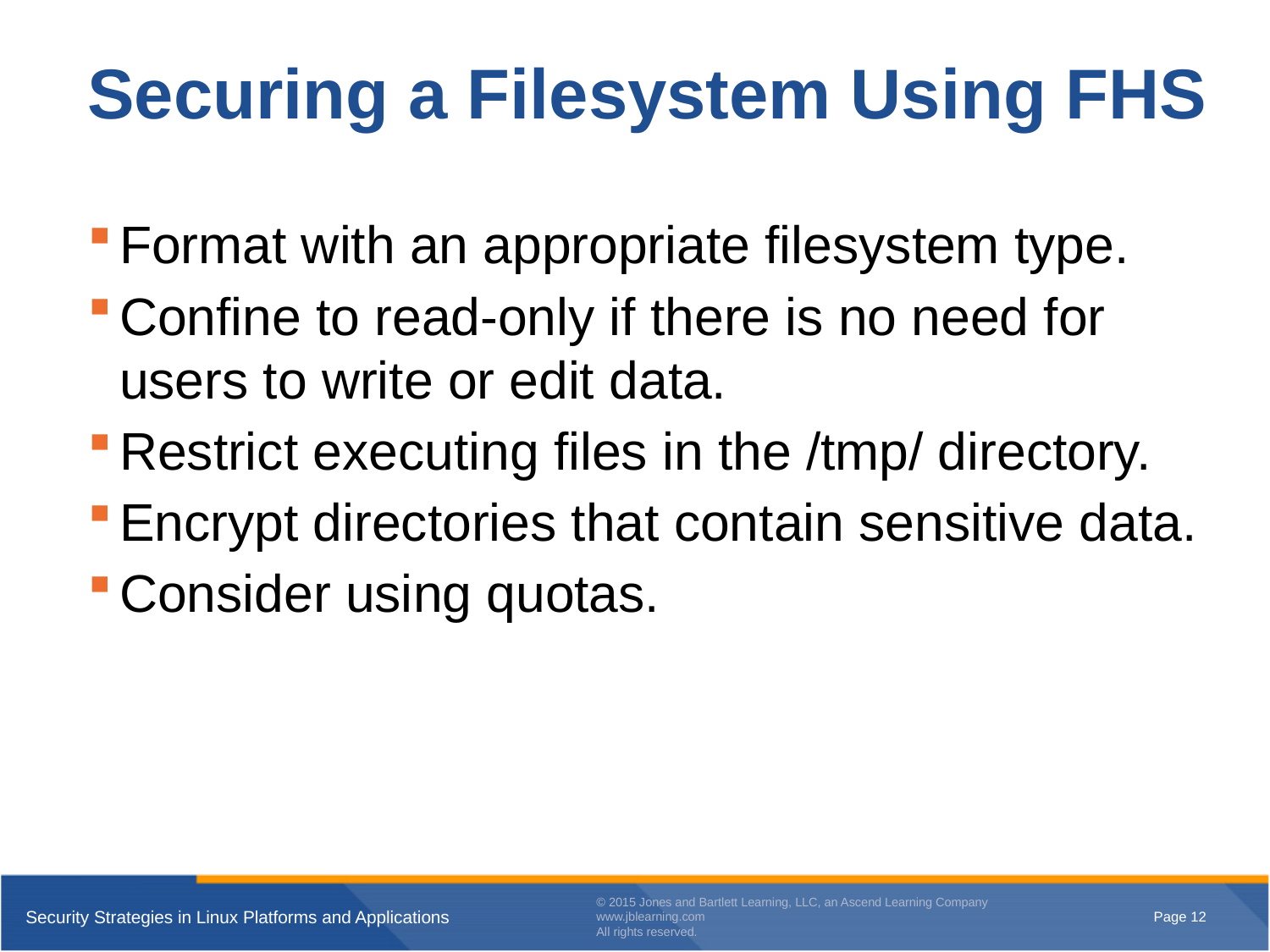

# Securing a Filesystem Using FHS
Format with an appropriate filesystem type.
Confine to read-only if there is no need for users to write or edit data.
Restrict executing files in the /tmp/ directory.
Encrypt directories that contain sensitive data.
Consider using quotas.